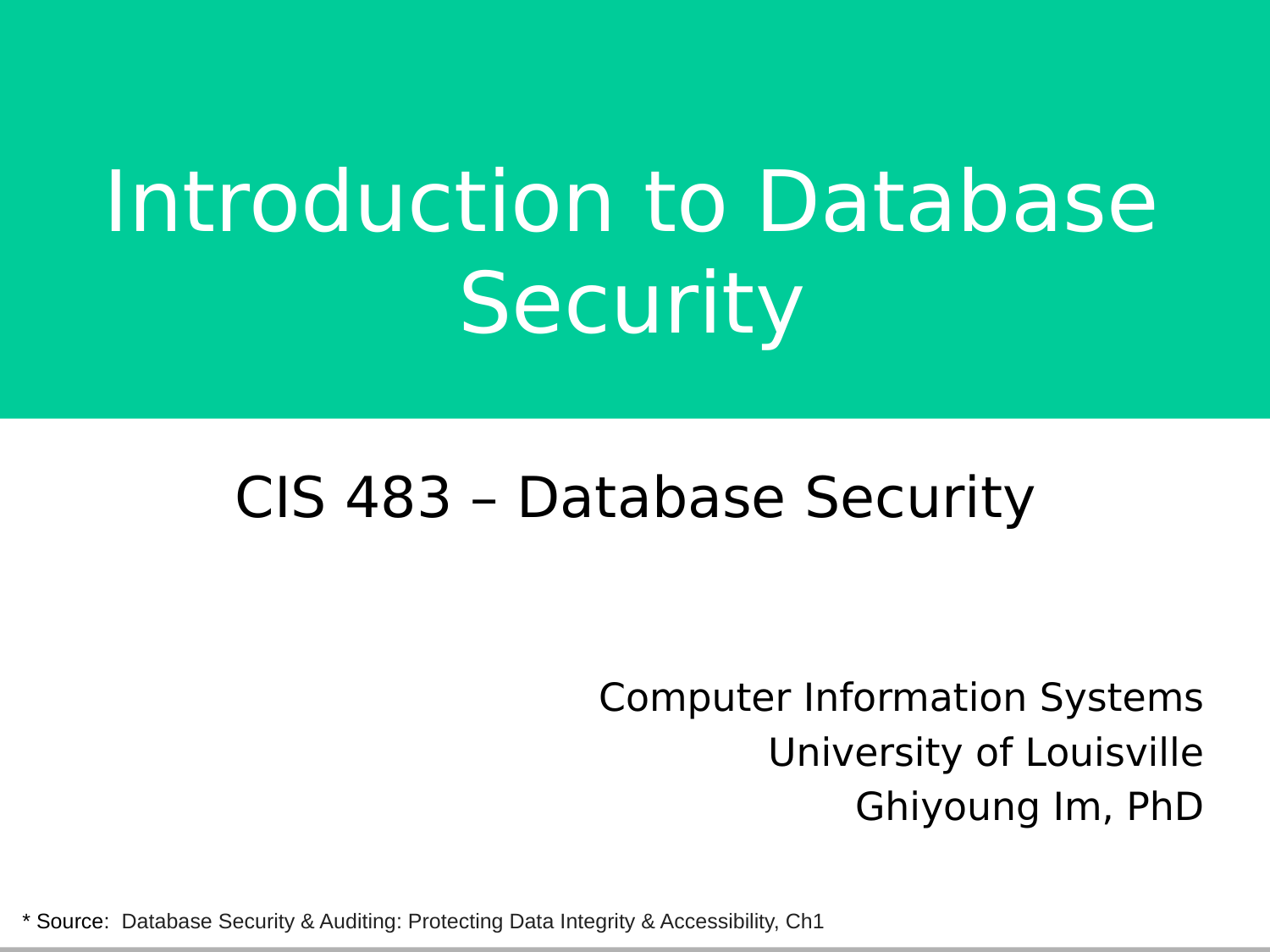

# Introduction to Database Security
CIS 483 – Database Security
Computer Information Systems
University of Louisville
Ghiyoung Im, PhD

* Source:  Database Security & Auditing: Protecting Data Integrity & Accessibility, Ch1